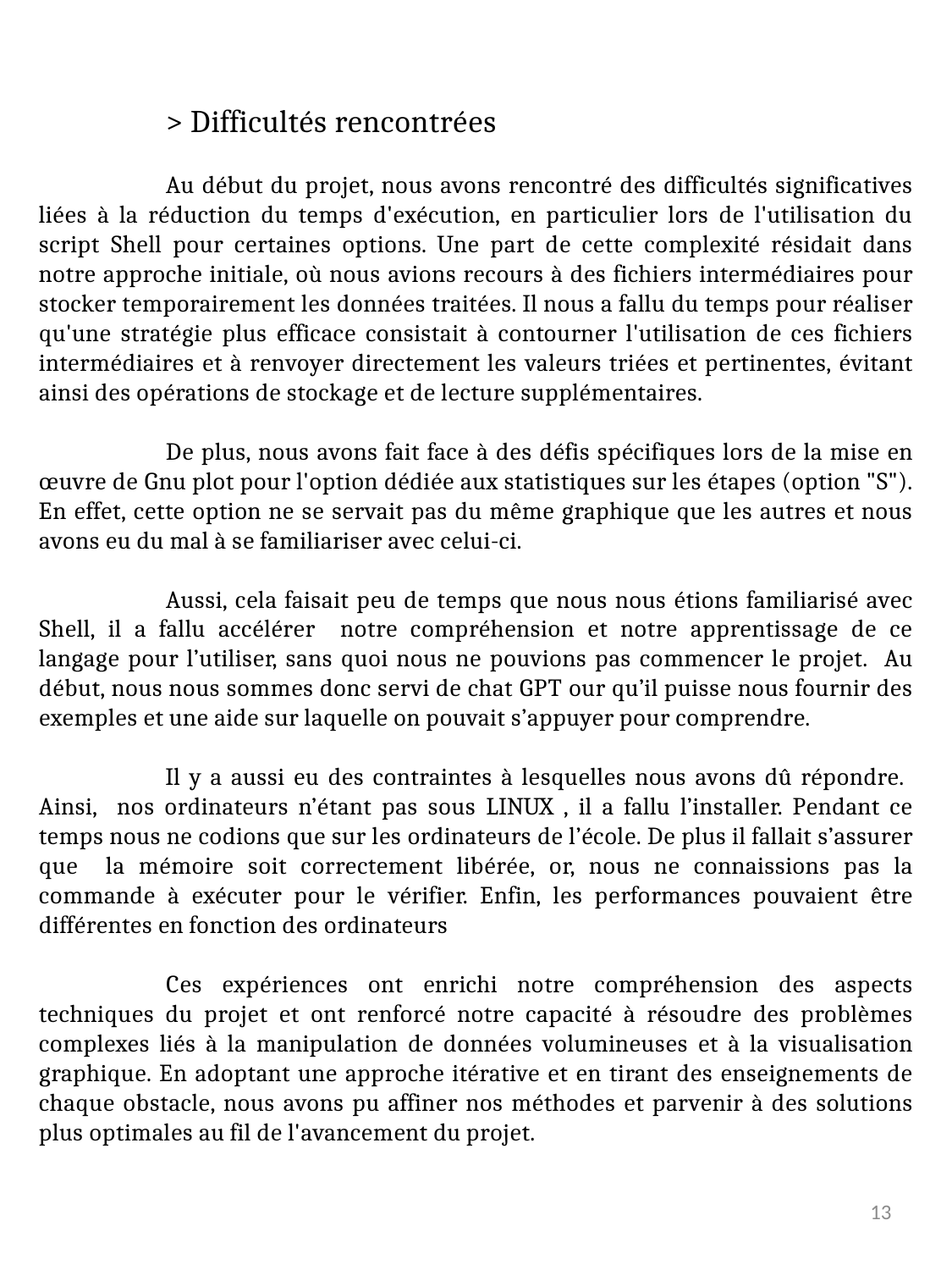

> Difficultés rencontrées

	Au début du projet, nous avons rencontré des difficultés significatives liées à la réduction du temps d'exécution, en particulier lors de l'utilisation du script Shell pour certaines options. Une part de cette complexité résidait dans notre approche initiale, où nous avions recours à des fichiers intermédiaires pour stocker temporairement les données traitées. Il nous a fallu du temps pour réaliser qu'une stratégie plus efficace consistait à contourner l'utilisation de ces fichiers intermédiaires et à renvoyer directement les valeurs triées et pertinentes, évitant ainsi des opérations de stockage et de lecture supplémentaires.

	De plus, nous avons fait face à des défis spécifiques lors de la mise en œuvre de Gnu plot pour l'option dédiée aux statistiques sur les étapes (option "S"). En effet, cette option ne se servait pas du même graphique que les autres et nous avons eu du mal à se familiariser avec celui-ci.

	Aussi, cela faisait peu de temps que nous nous étions familiarisé avec Shell, il a fallu accélérer  notre compréhension et notre apprentissage de ce langage pour l’utiliser, sans quoi nous ne pouvions pas commencer le projet.  Au début, nous nous sommes donc servi de chat GPT our qu’il puisse nous fournir des exemples et une aide sur laquelle on pouvait s’appuyer pour comprendre.

	Il y a aussi eu des contraintes à lesquelles nous avons dû répondre.  Ainsi,  nos ordinateurs n’étant pas sous LINUX , il a fallu l’installer. Pendant ce temps nous ne codions que sur les ordinateurs de l’école. De plus il fallait s’assurer que  la mémoire soit correctement libérée, or, nous ne connaissions pas la commande à exécuter pour le vérifier. Enfin, les performances pouvaient être différentes en fonction des ordinateurs

	Ces expériences ont enrichi notre compréhension des aspects techniques du projet et ont renforcé notre capacité à résoudre des problèmes complexes liés à la manipulation de données volumineuses et à la visualisation graphique. En adoptant une approche itérative et en tirant des enseignements de chaque obstacle, nous avons pu affiner nos méthodes et parvenir à des solutions plus optimales au fil de l'avancement du projet.
13